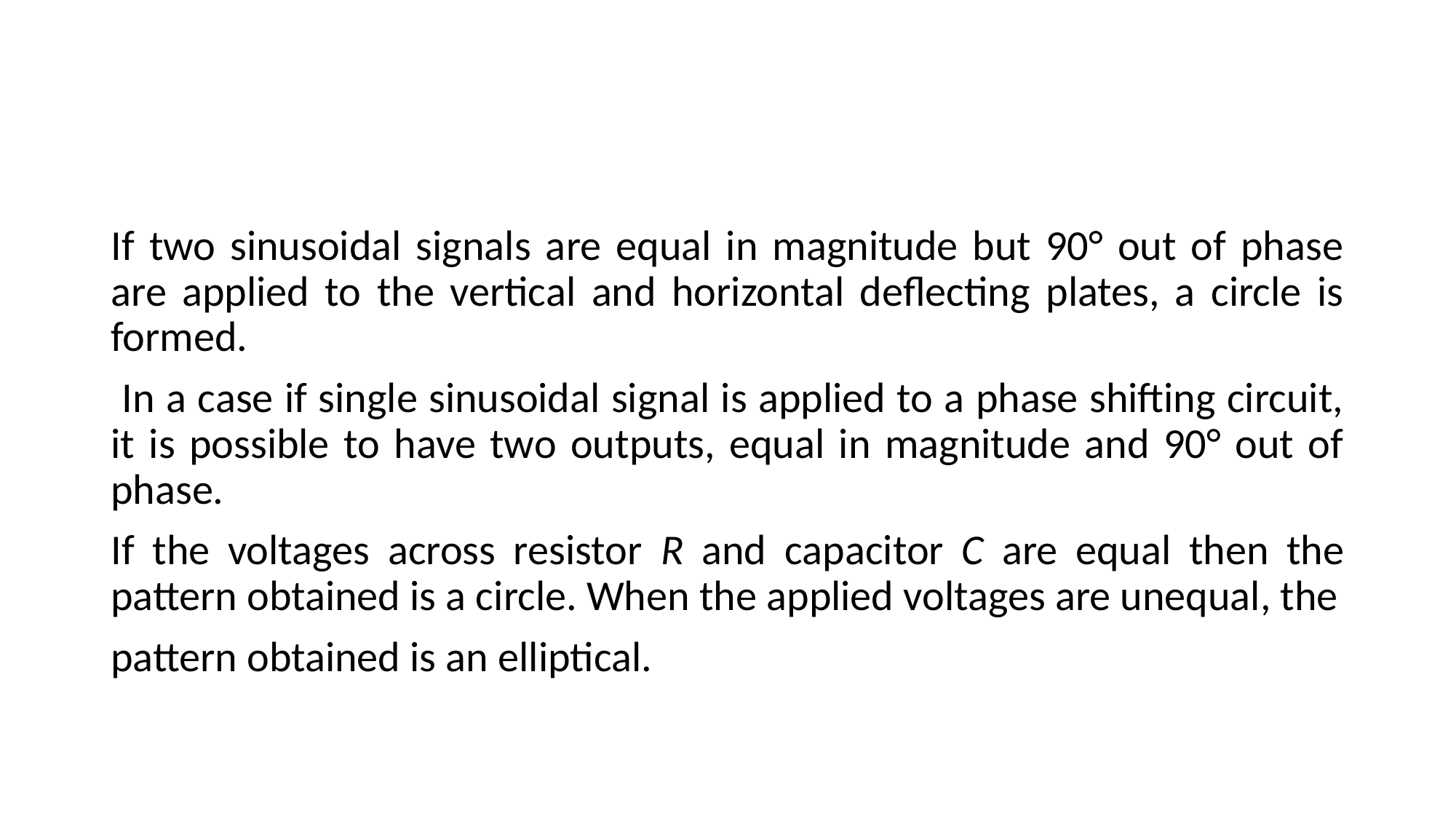

#
If two sinusoidal signals are equal in magnitude but 90° out of phase are applied to the vertical and horizontal deflecting plates, a circle is formed.
 In a case if single sinusoidal signal is applied to a phase shifting circuit, it is possible to have two outputs, equal in magnitude and 90° out of phase.
If the voltages across resistor R and capacitor C are equal then the pattern obtained is a circle. When the applied voltages are unequal, the
pattern obtained is an elliptical.